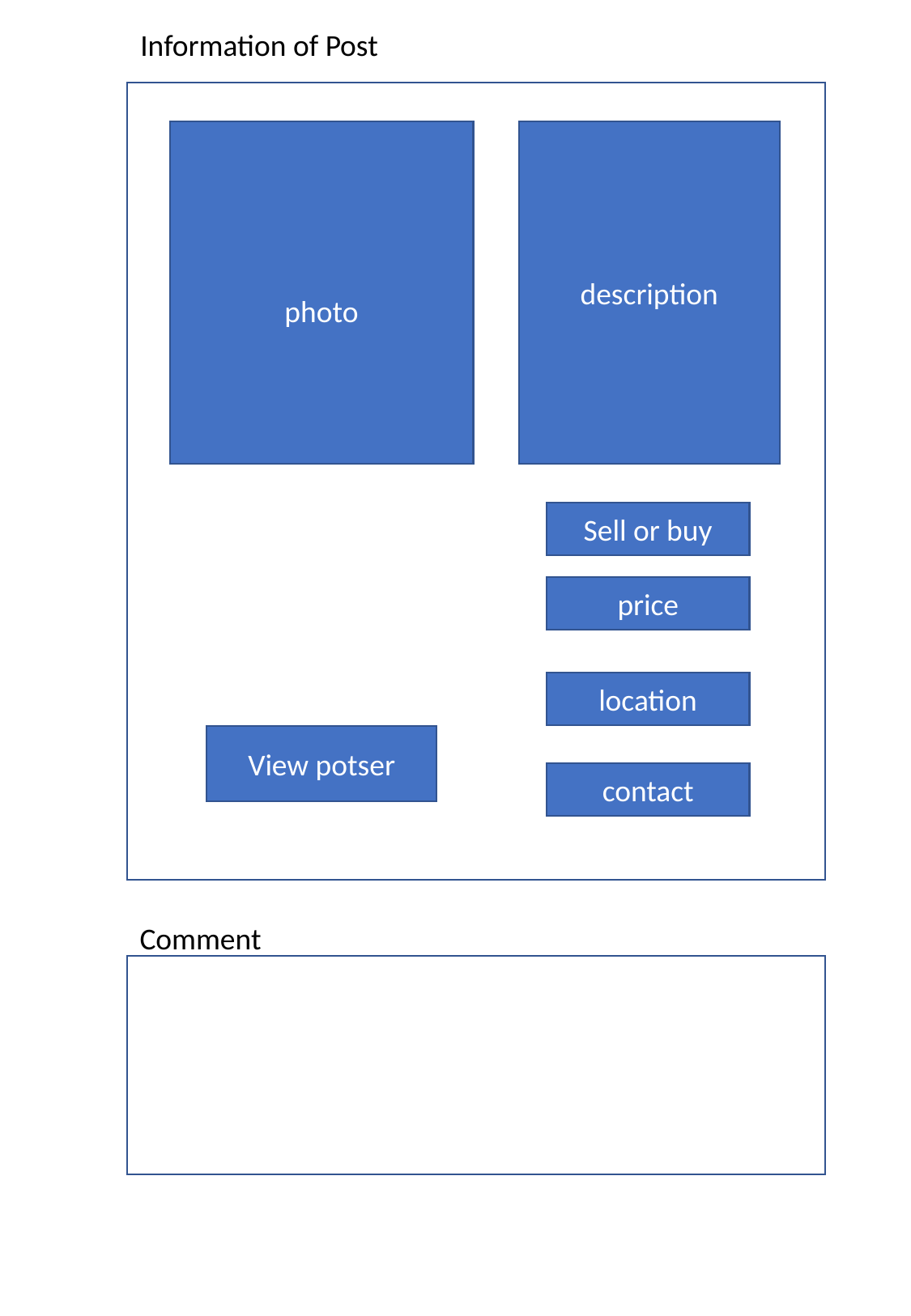

Information of Post

photo
description
Sell or buy
price
location
View potser
contact
Comment